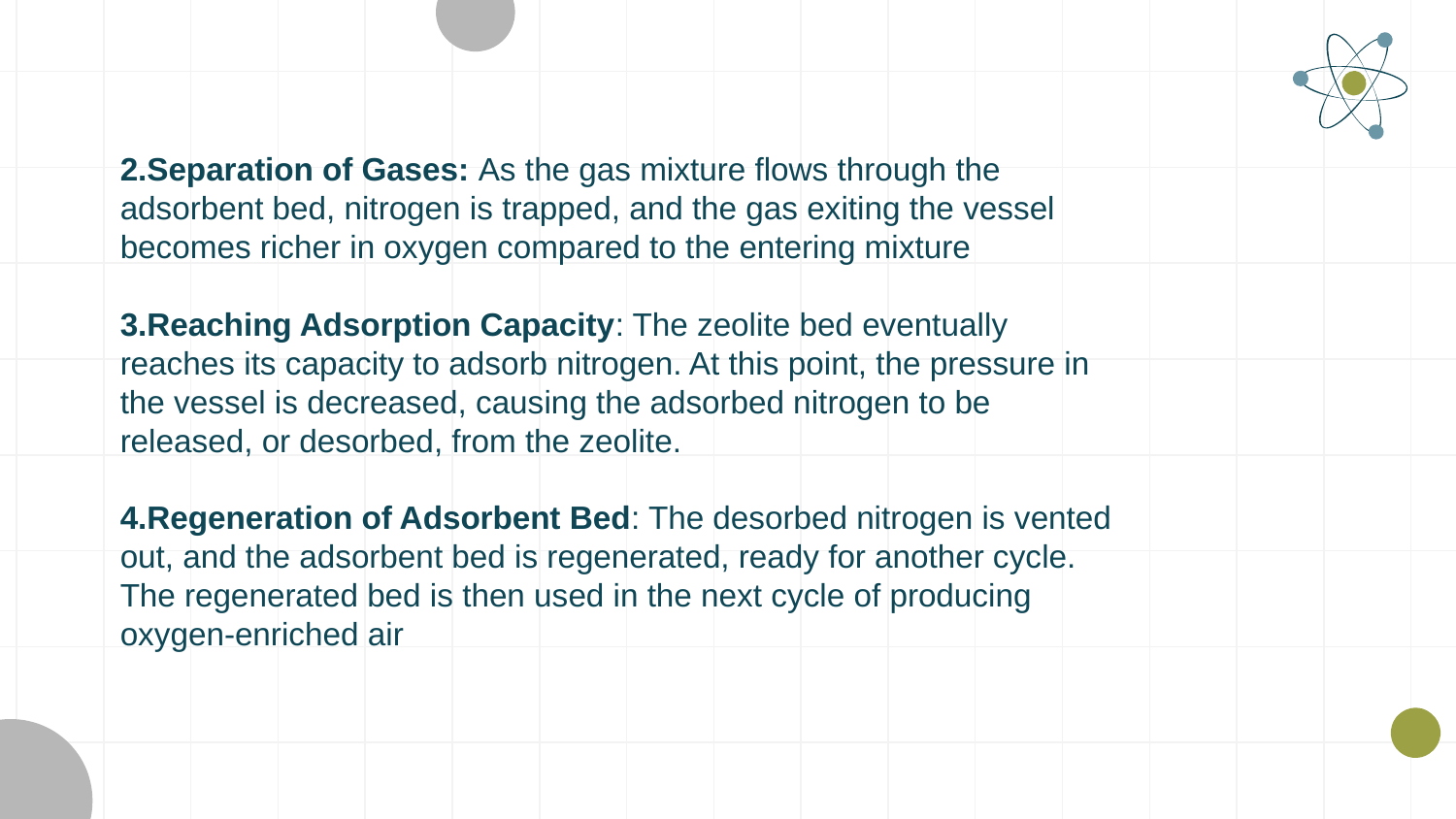

2.Separation of Gases: As the gas mixture flows through the adsorbent bed, nitrogen is trapped, and the gas exiting the vessel becomes richer in oxygen compared to the entering mixture

3.Reaching Adsorption Capacity: The zeolite bed eventually reaches its capacity to adsorb nitrogen. At this point, the pressure in the vessel is decreased, causing the adsorbed nitrogen to be released, or desorbed, from the zeolite.

4.Regeneration of Adsorbent Bed: The desorbed nitrogen is vented out, and the adsorbent bed is regenerated, ready for another cycle. The regenerated bed is then used in the next cycle of producing oxygen-enriched air